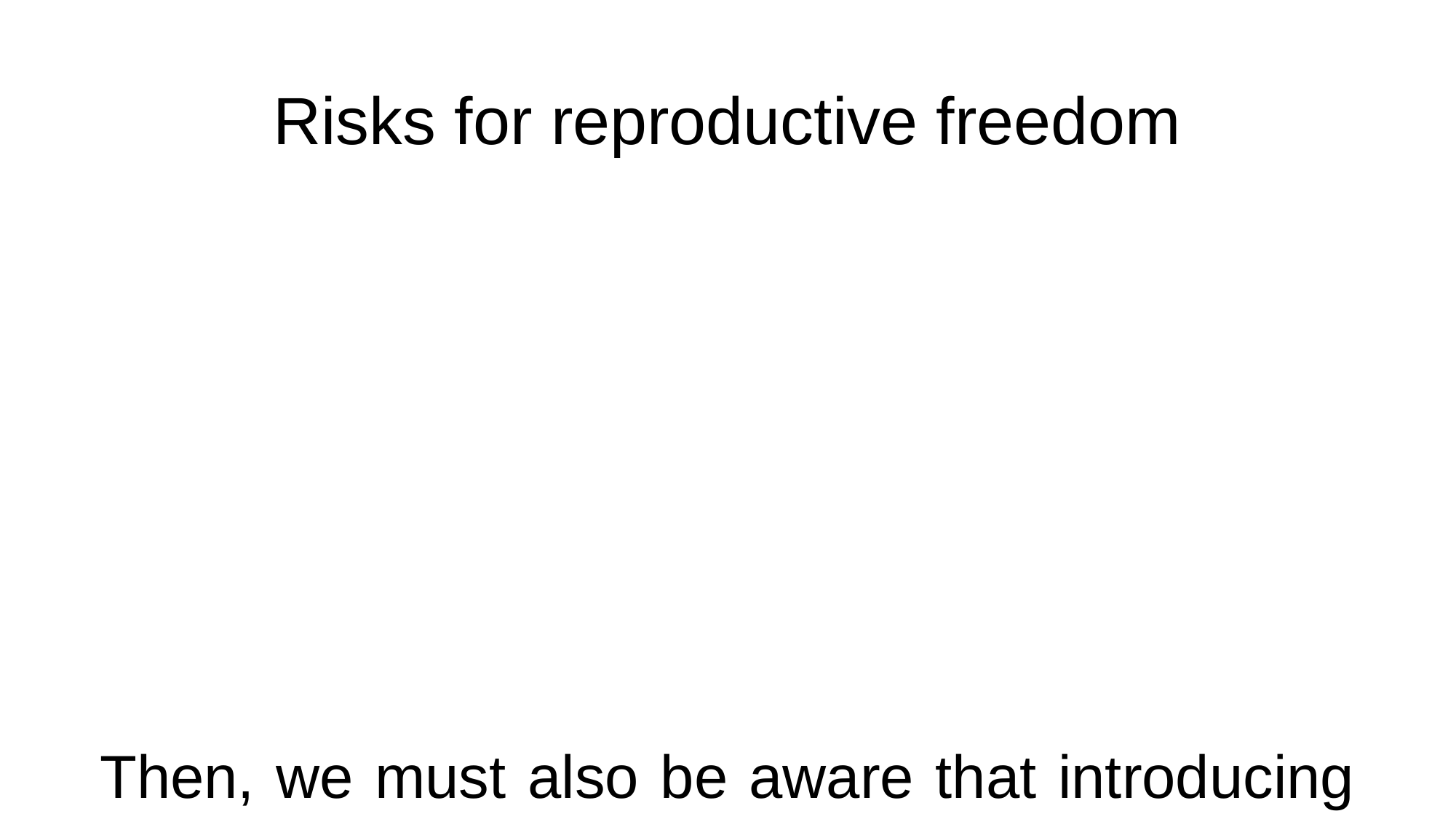

# Risks for reproductive freedom

Then, we must also be aware that introducing new reproductive technologies may negatively affect our ‘reproductive freedom’. There is the risk that genome editing in the embryo (in both therapeutic and enhancing versions) becomes mandatory for people who wish to have a baby.